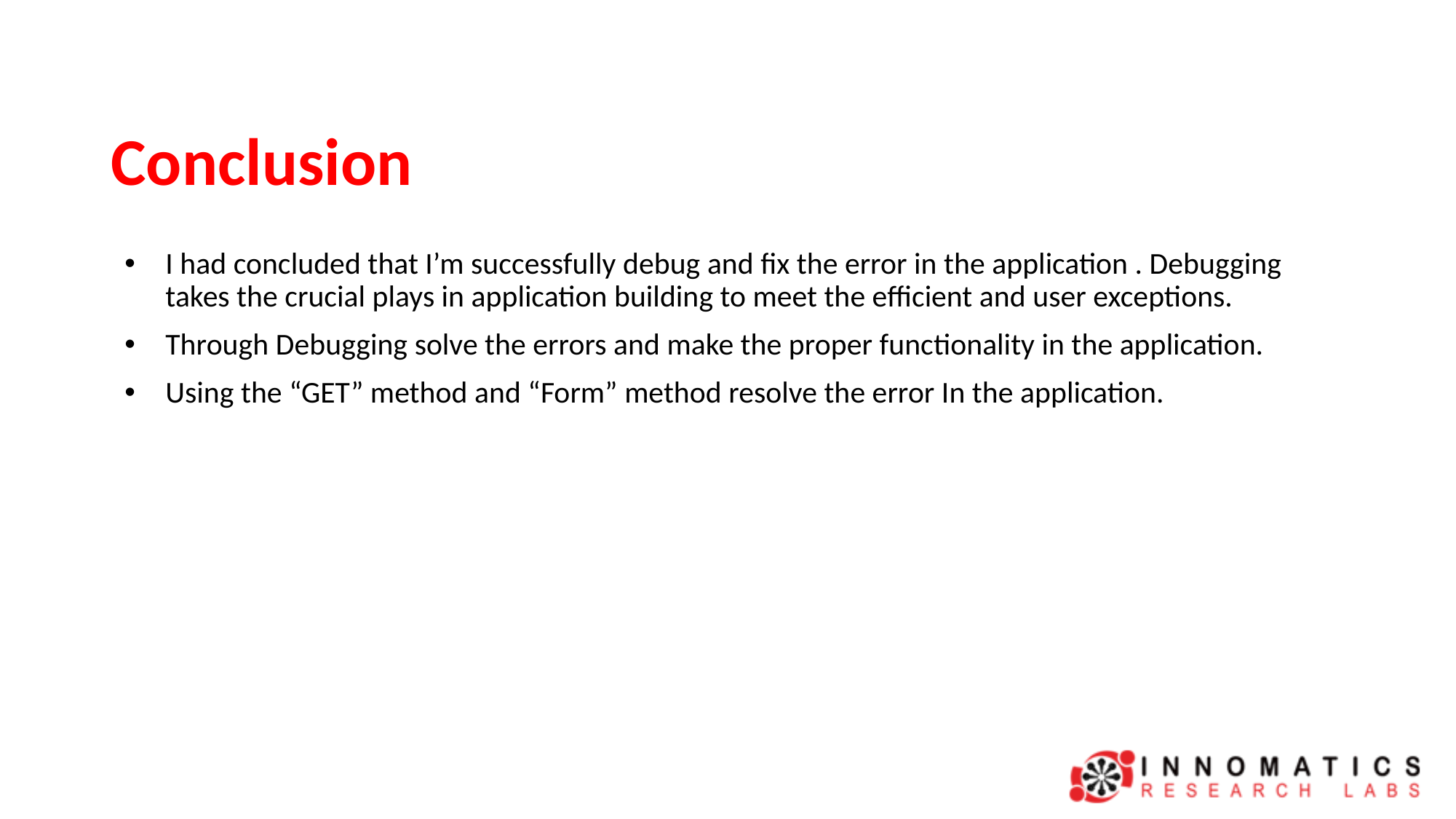

# Conclusion
I had concluded that I’m successfully debug and fix the error in the application . Debugging takes the crucial plays in application building to meet the efficient and user exceptions.
Through Debugging solve the errors and make the proper functionality in the application.
Using the “GET” method and “Form” method resolve the error In the application.